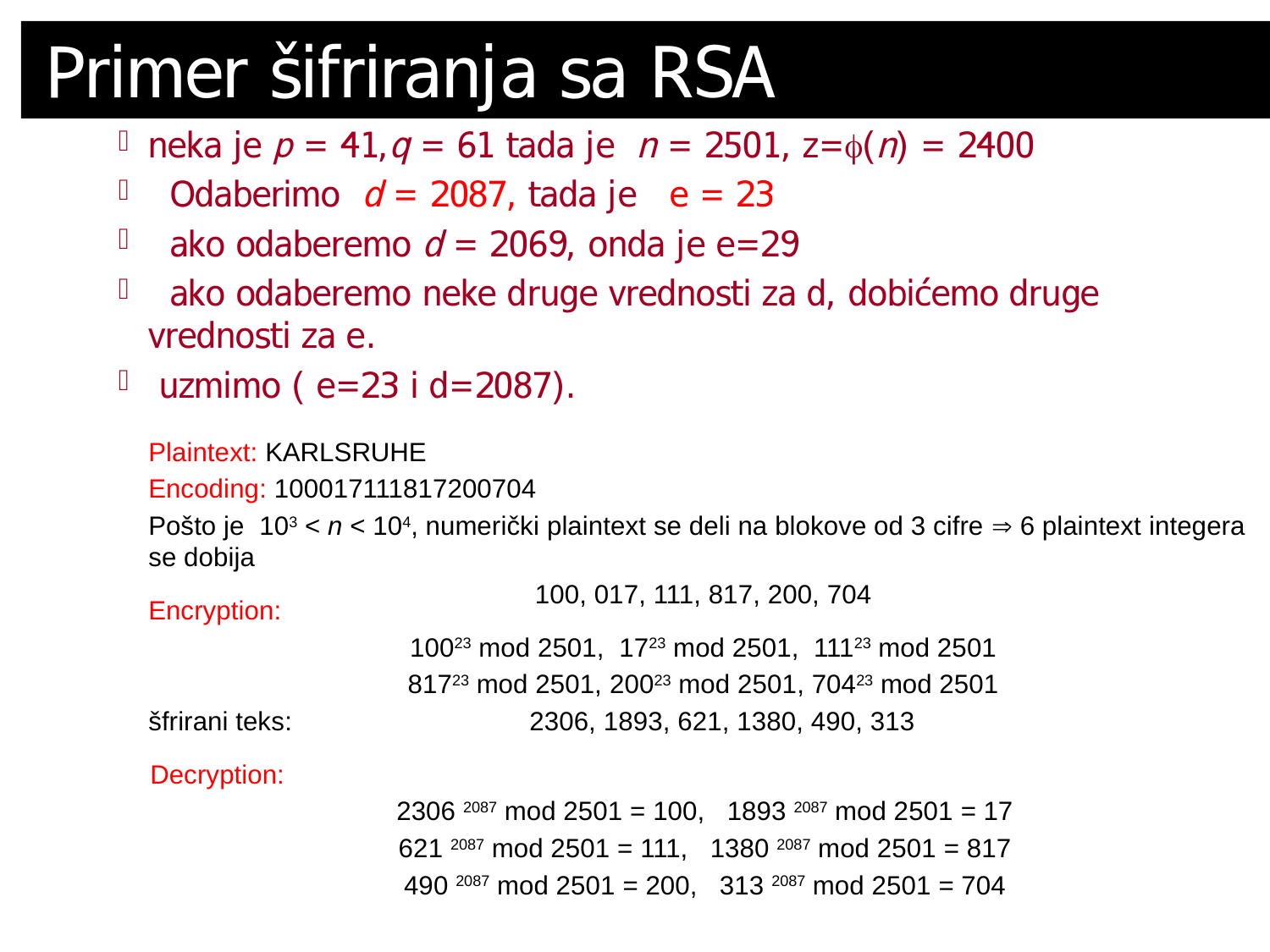

#
Primer šifriranja sa RSA
neka je p = 41,q = 61 tada je  n = 2501, z=φ(n) = 2400
  Odaberimo  d = 2087, tada je   e = 23
  ako odaberemo d = 2069, onda je e=29
  ako odaberemo neke druge vrednosti za d, dobićemo druge vrednosti za e.
 uzmimo ( e=23 i d=2087).
Plaintext: KARLSRUHE
Encoding: 100017111817200704
Pošto je  103 < n < 104, numerički plaintext se deli na blokove od 3 cifre ⇒ 6 plaintext integera se dobija
100, 017, 111, 817, 200, 704
Encryption:
10023 mod 2501,  1723 mod 2501,  11123 mod 2501
81723 mod 2501, 20023 mod 2501, 70423 mod 2501
šfrirani teks: 		2306, 1893, 621, 1380, 490, 313
Decryption:
2306 2087 mod 2501 = 100,   1893 2087 mod 2501 = 17
621 2087 mod 2501 = 111,   1380 2087 mod 2501 = 817
490 2087 mod 2501 = 200,   313 2087 mod 2501 = 704